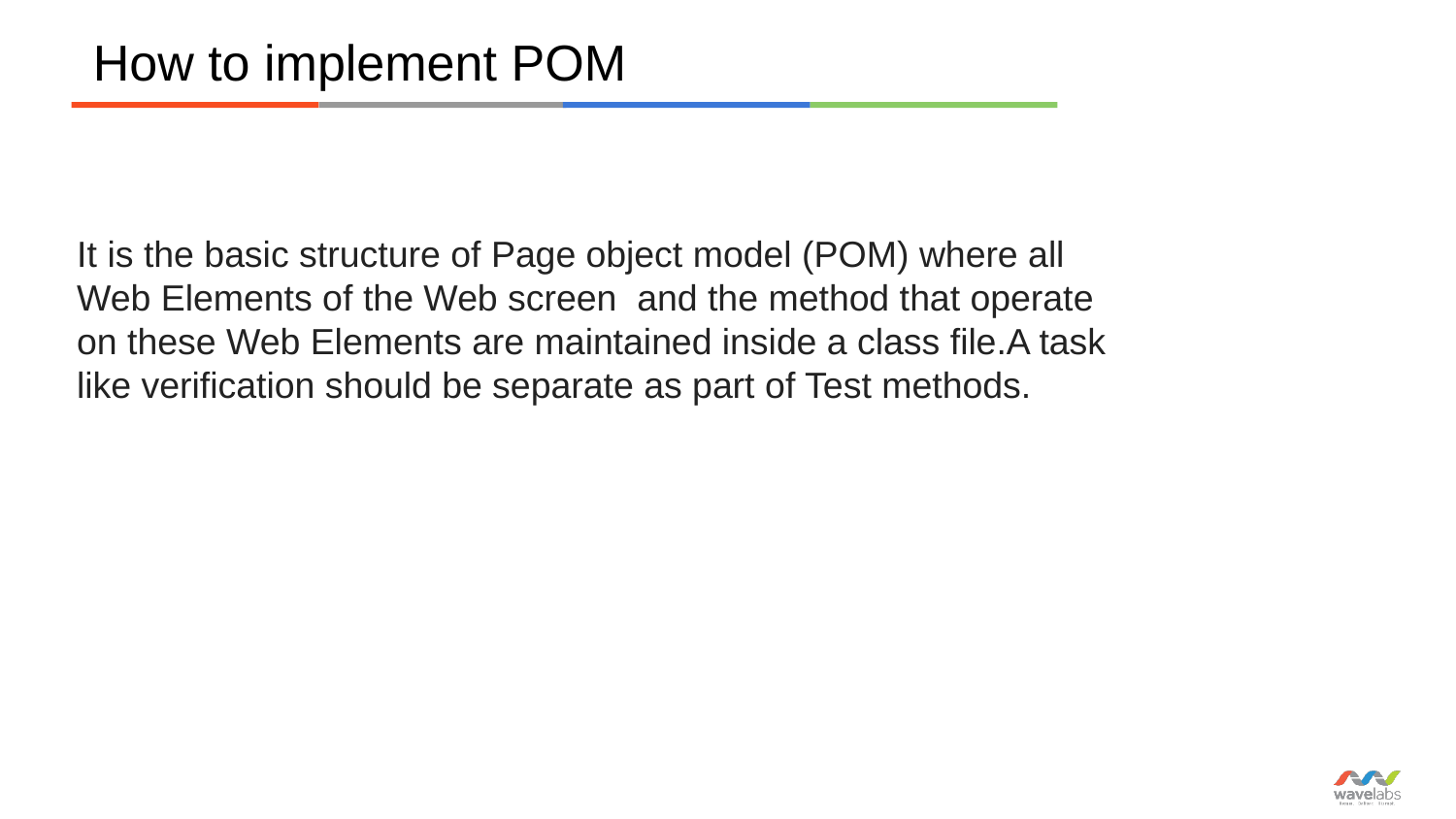

How to implement POM

It is the basic structure of Page object model (POM) where all Web Elements of the Web screen  and the method that operate on these Web Elements are maintained inside a class file.A task like verification should be separate as part of Test methods.